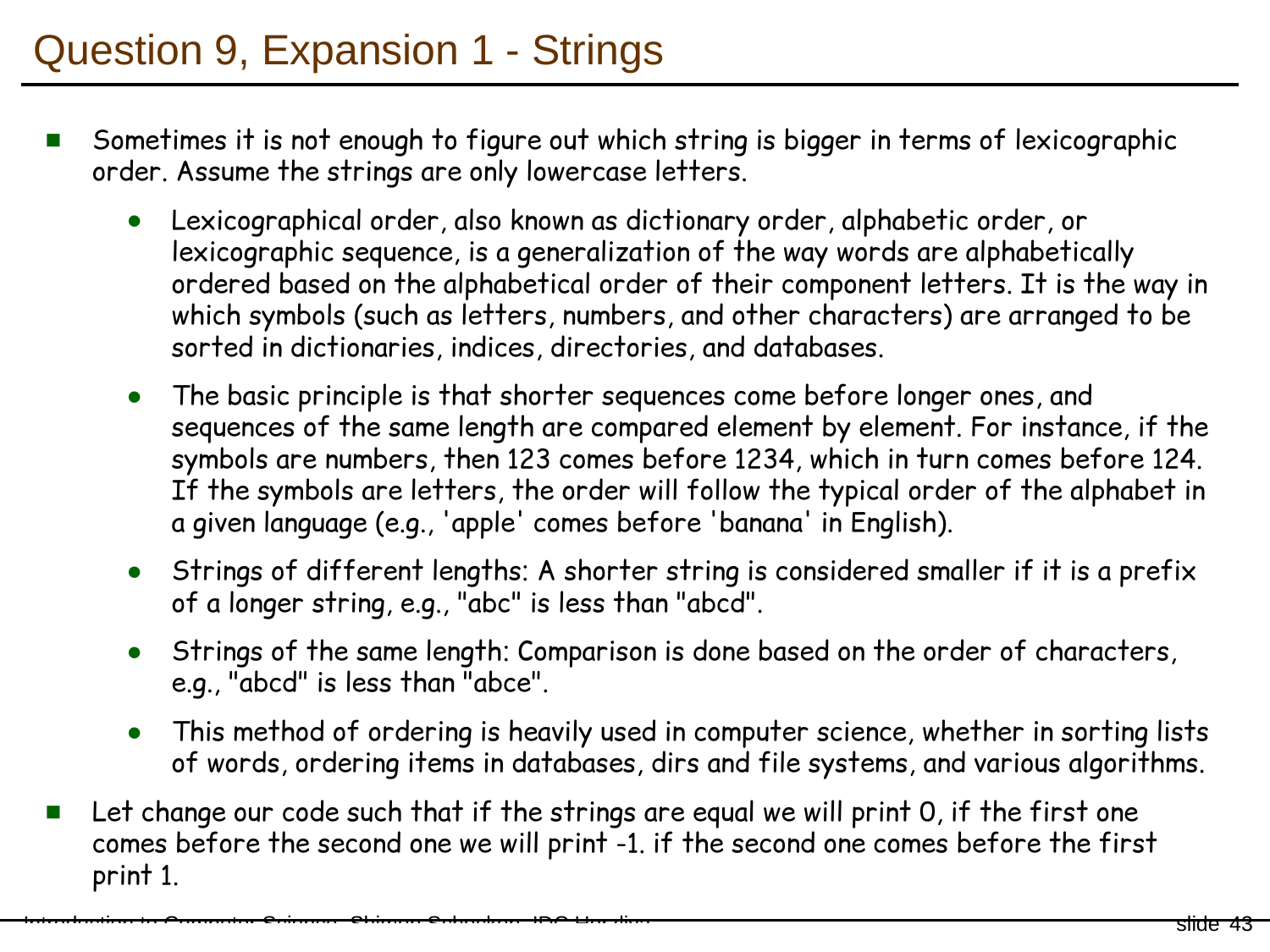

Question 9, Expansion 1 - Strings
Sometimes it is not enough to figure out which string is bigger in terms of lexicographic order. Assume the strings are only lowercase letters.
Lexicographical order, also known as dictionary order, alphabetic order, or lexicographic sequence, is a generalization of the way words are alphabetically ordered based on the alphabetical order of their component letters. It is the way in which symbols (such as letters, numbers, and other characters) are arranged to be sorted in dictionaries, indices, directories, and databases.
The basic principle is that shorter sequences come before longer ones, and sequences of the same length are compared element by element. For instance, if the symbols are numbers, then 123 comes before 1234, which in turn comes before 124. If the symbols are letters, the order will follow the typical order of the alphabet in a given language (e.g., 'apple' comes before 'banana' in English).
Strings of different lengths: A shorter string is considered smaller if it is a prefix of a longer string, e.g., "abc" is less than "abcd".
Strings of the same length: Comparison is done based on the order of characters, e.g., "abcd" is less than "abce".
This method of ordering is heavily used in computer science, whether in sorting lists of words, ordering items in databases, dirs and file systems, and various algorithms.
Let change our code such that if the strings are equal we will print 0, if the first one comes before the second one we will print -1. if the second one comes before the first print 1.